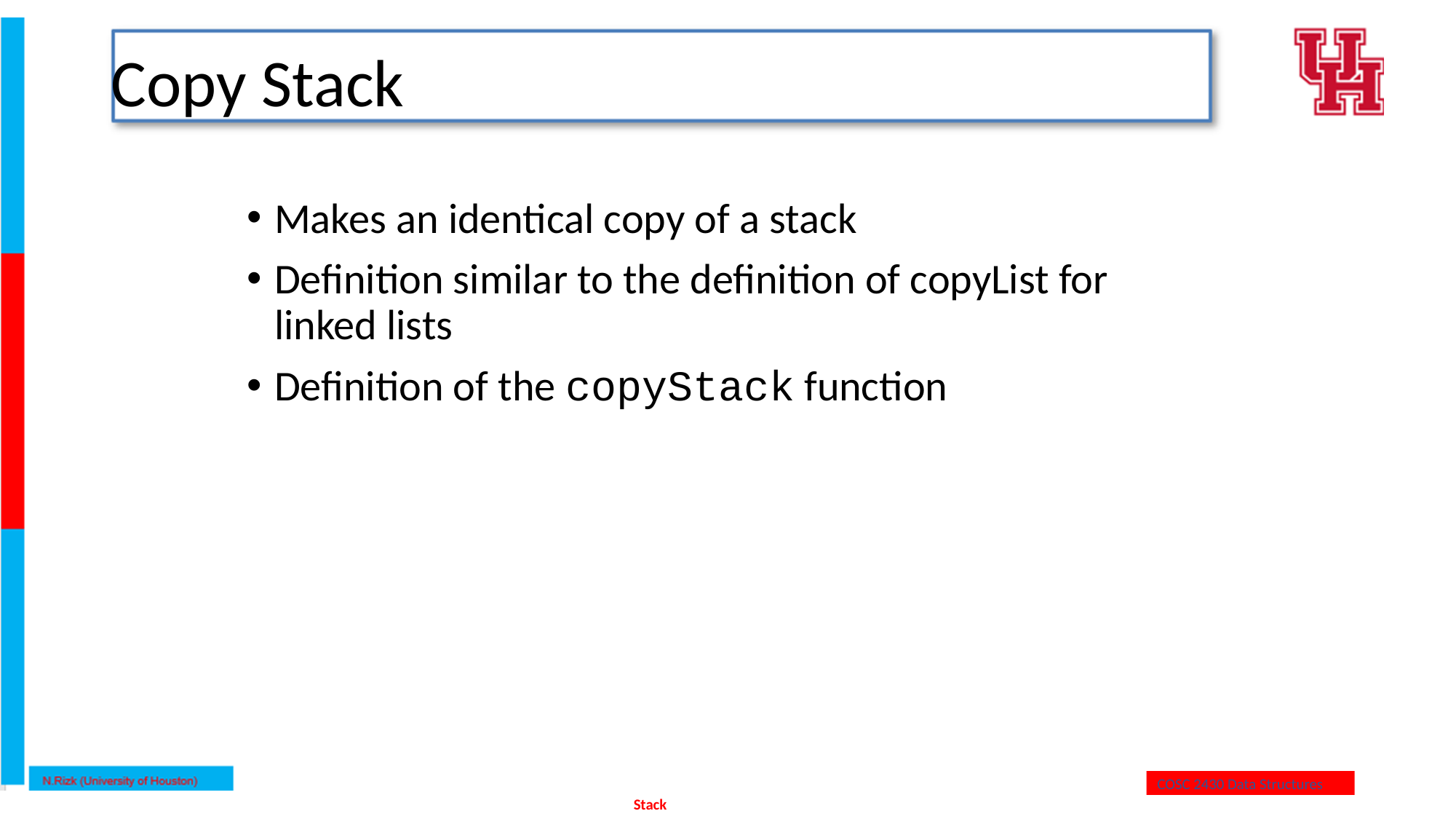

# Copy Stack
Makes an identical copy of a stack
Definition similar to the definition of copyList for linked lists
Definition of the copyStack function